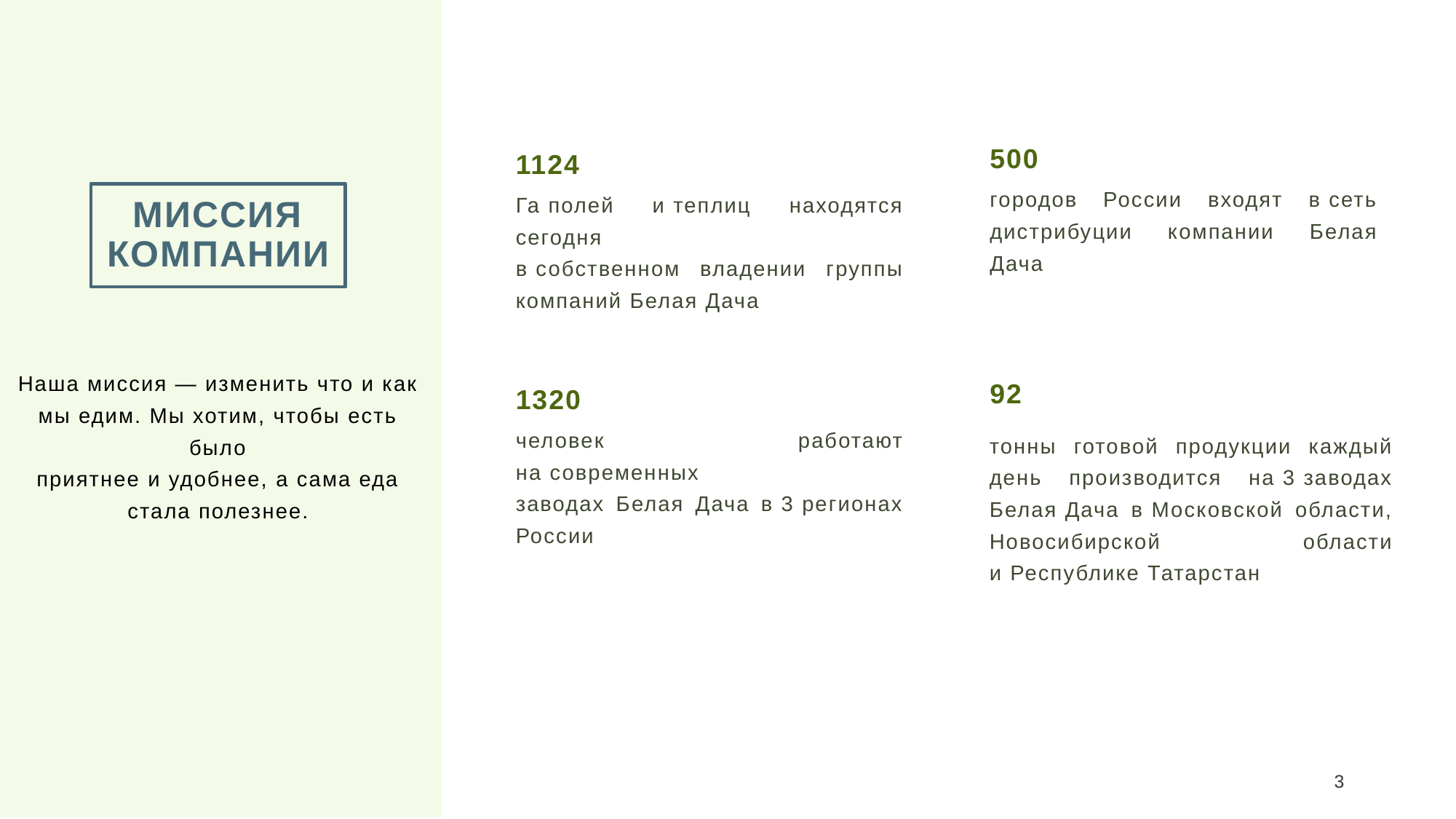

500
1124
городов России входят в сеть
дистрибуции компании Белая Дача
Га полей и теплиц находятся сегодня
в собственном владении группы
компаний Белая Дача
# Миссия компании
Наша миссия — изменить что и как
мы едим. Мы хотим, чтобы есть было
приятнее и удобнее, а сама еда
стала полезнее.
92
1320
человек работают на современных
заводах Белая Дача в 3 регионах
России
тонны готовой продукции каждый день производится на 3 заводах Белая Дача в Московской области, Новосибирской области и Республике Татарстан
3